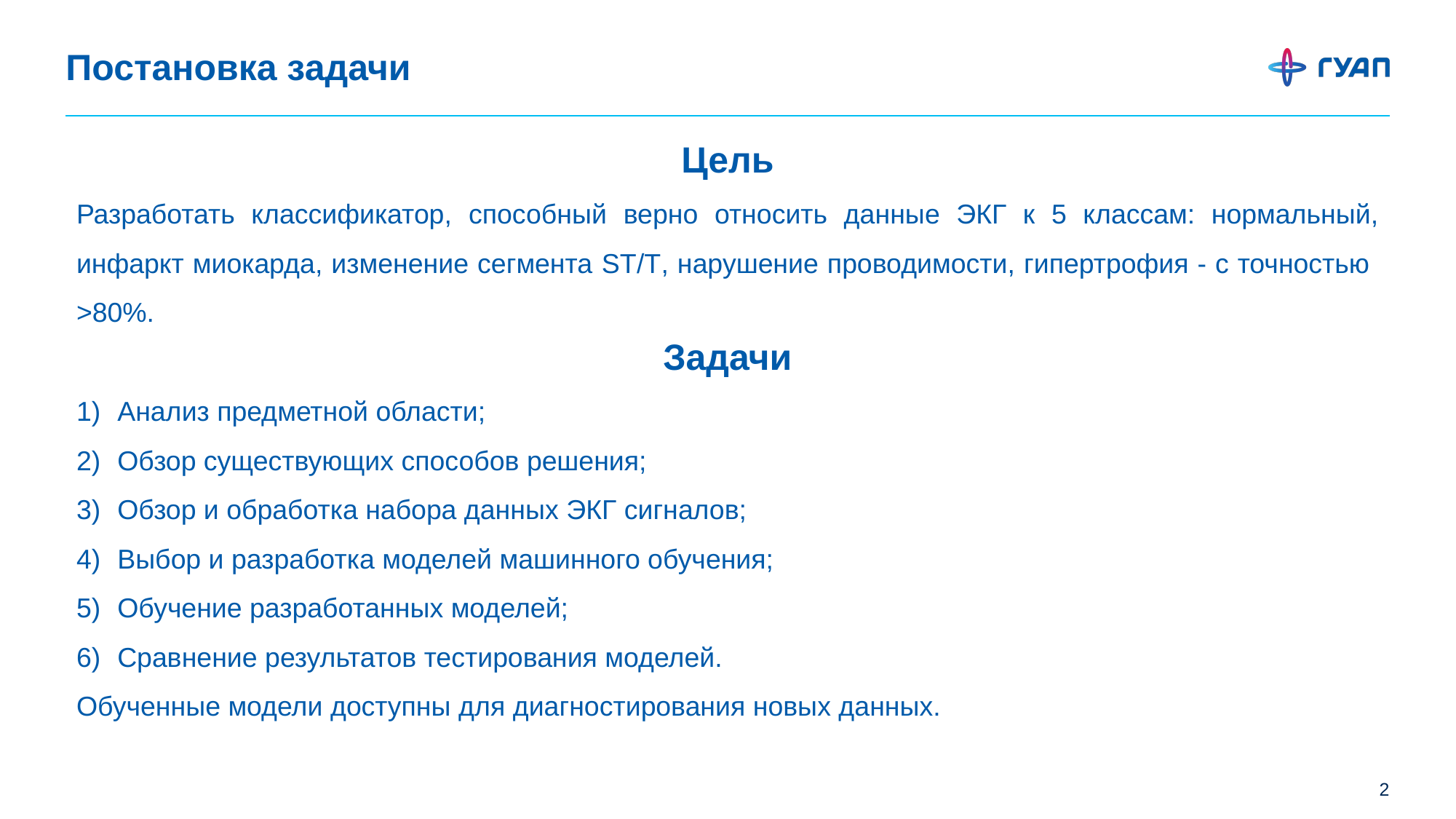

# Постановка задачи
Цель
Разработать классификатор, способный верно относить данные ЭКГ к 5 классам: нормальный, инфаркт миокарда, изменение сегмента ST/T, нарушение проводимости, гипертрофия - с точностью  >80%.
Задачи
Анализ предметной области;
Обзор существующих способов решения;
Обзор и обработка набора данных ЭКГ сигналов;
Выбор и разработка моделей машинного обучения;
Обучение разработанных моделей;
Сравнение результатов тестирования моделей.
Обученные модели доступны для диагностирования новых данных.